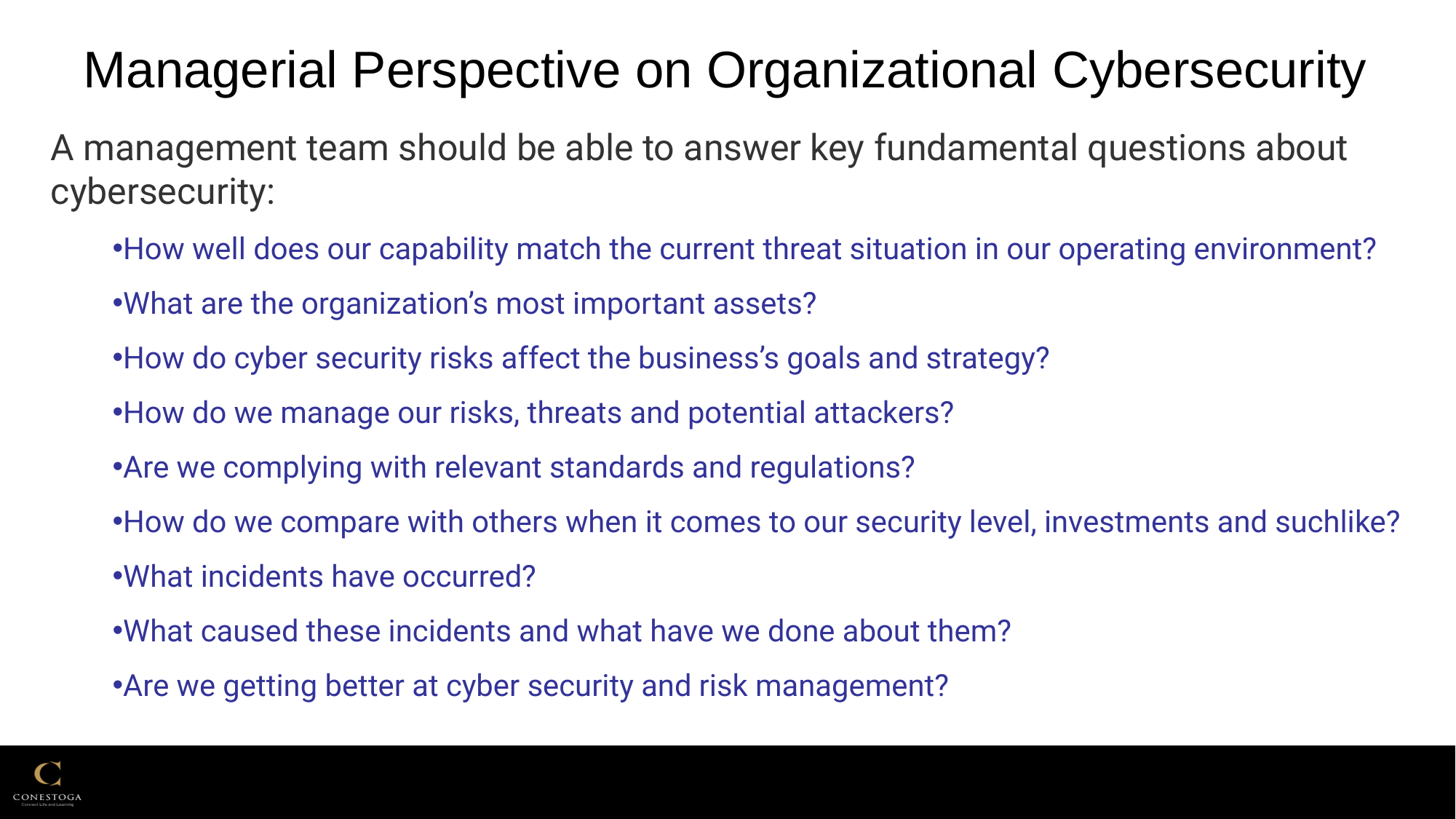

# Managerial Perspective on Organizational Cybersecurity
A management team should be able to answer key fundamental questions about cybersecurity:
How well does our capability match the current threat situation in our operating environment?
What are the organization’s most important assets?
How do cyber security risks affect the business’s goals and strategy?
How do we manage our risks, threats and potential attackers?
Are we complying with relevant standards and regulations?
How do we compare with others when it comes to our security level, investments and suchlike?
What incidents have occurred?
What caused these incidents and what have we done about them?
Are we getting better at cyber security and risk management?